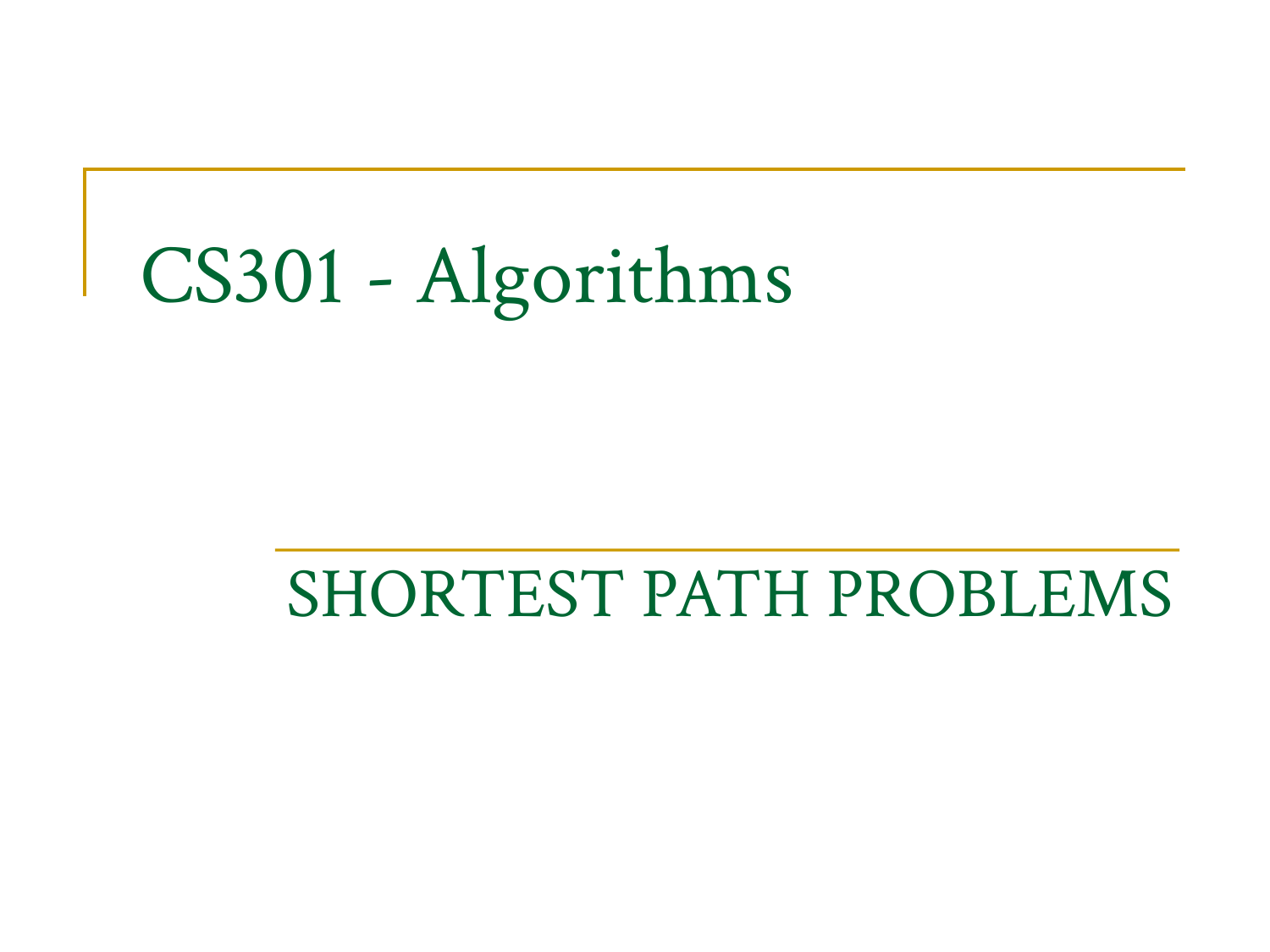

# CS301 - Algorithms
SHORTEST PATH PROBLEMS